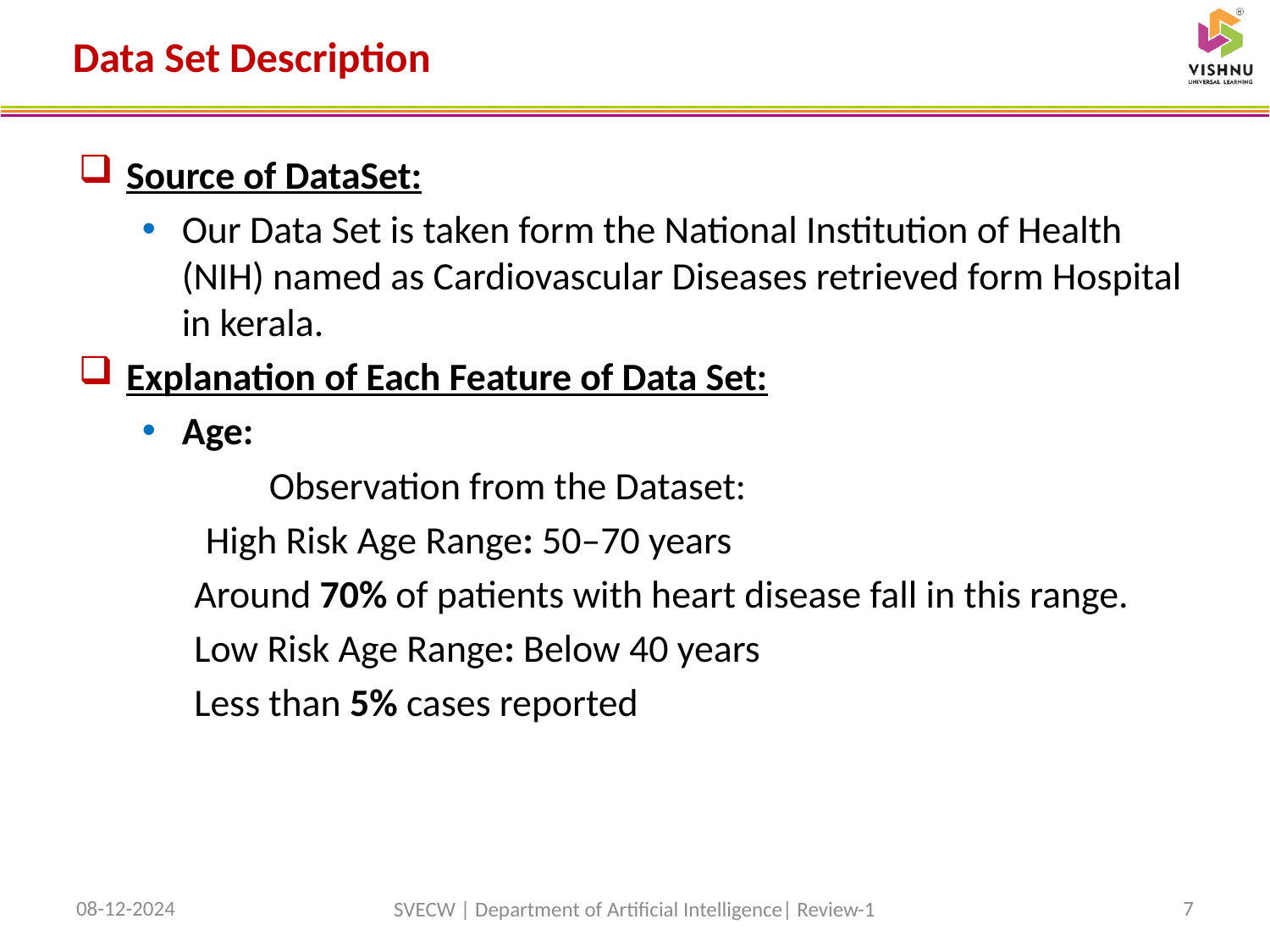

# Data Set Description
Source of DataSet:
Our Data Set is taken form the National Institution of Health (NIH) named as Cardiovascular Diseases retrieved form Hospital in kerala.
Explanation of Each Feature of Data Set:
Age:
	Observation from the Dataset:
High Risk Age Range: 50–70 years
      Around 70% of patients with heart disease fall in this range.
      Low Risk Age Range: Below 40 years
      Less than 5% cases reported

08-12-2024
7
SVECW | Department of Artificial Intelligence| Review-1